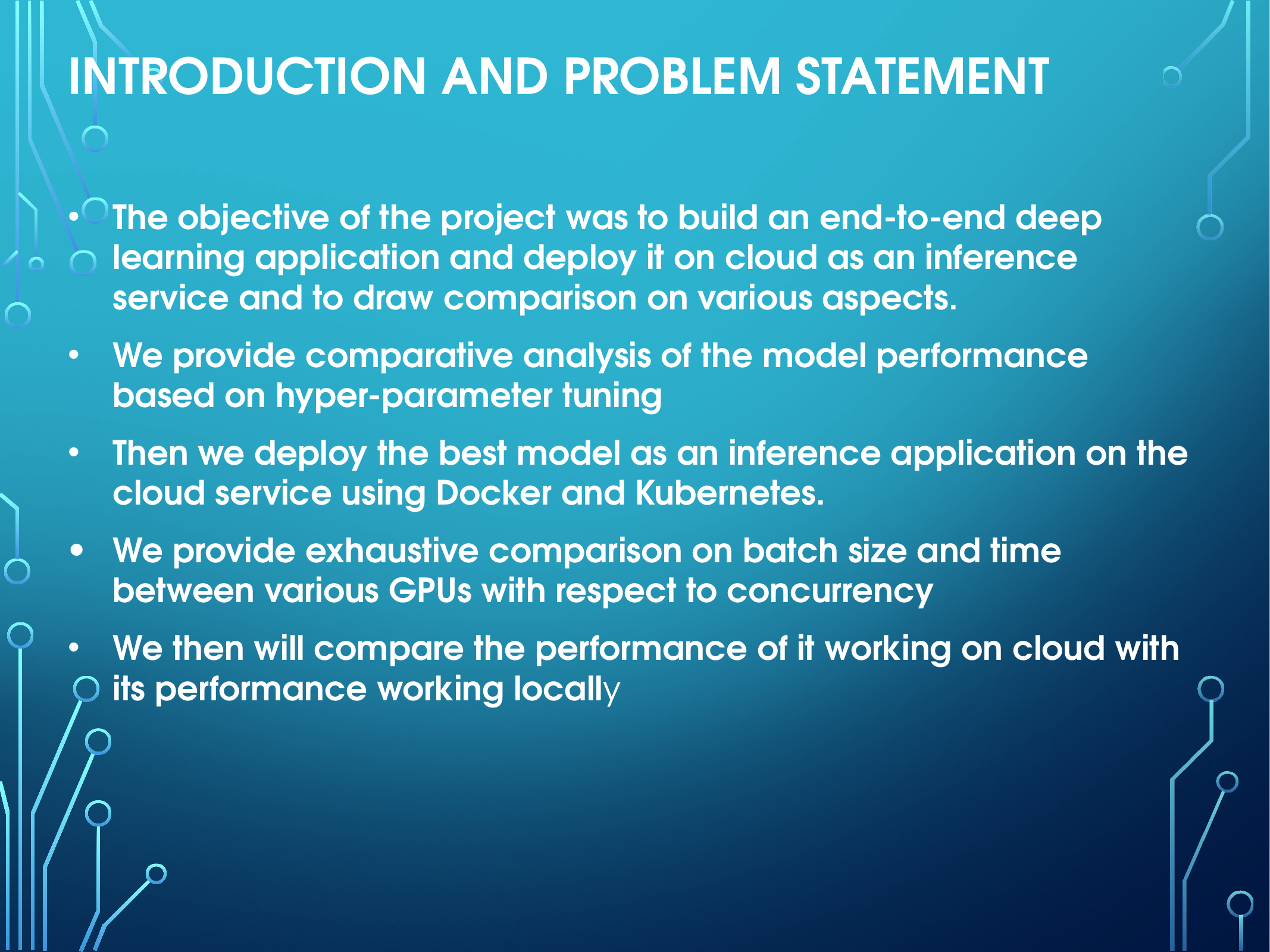

# INTRODUCTION AND PROBLEM STATEMENT
The objective of the project was to build an end-to-end deep learning application and deploy it on cloud as an inference service and to draw comparison on various aspects.
We provide comparative analysis of the model performance based on hyper-parameter tuning
Then we deploy the best model as an inference application on the cloud service using Docker and Kubernetes.
We provide exhaustive comparison on batch size and time between various GPUs with respect to concurrency
We then will compare the performance of it working on cloud with its performance working locally